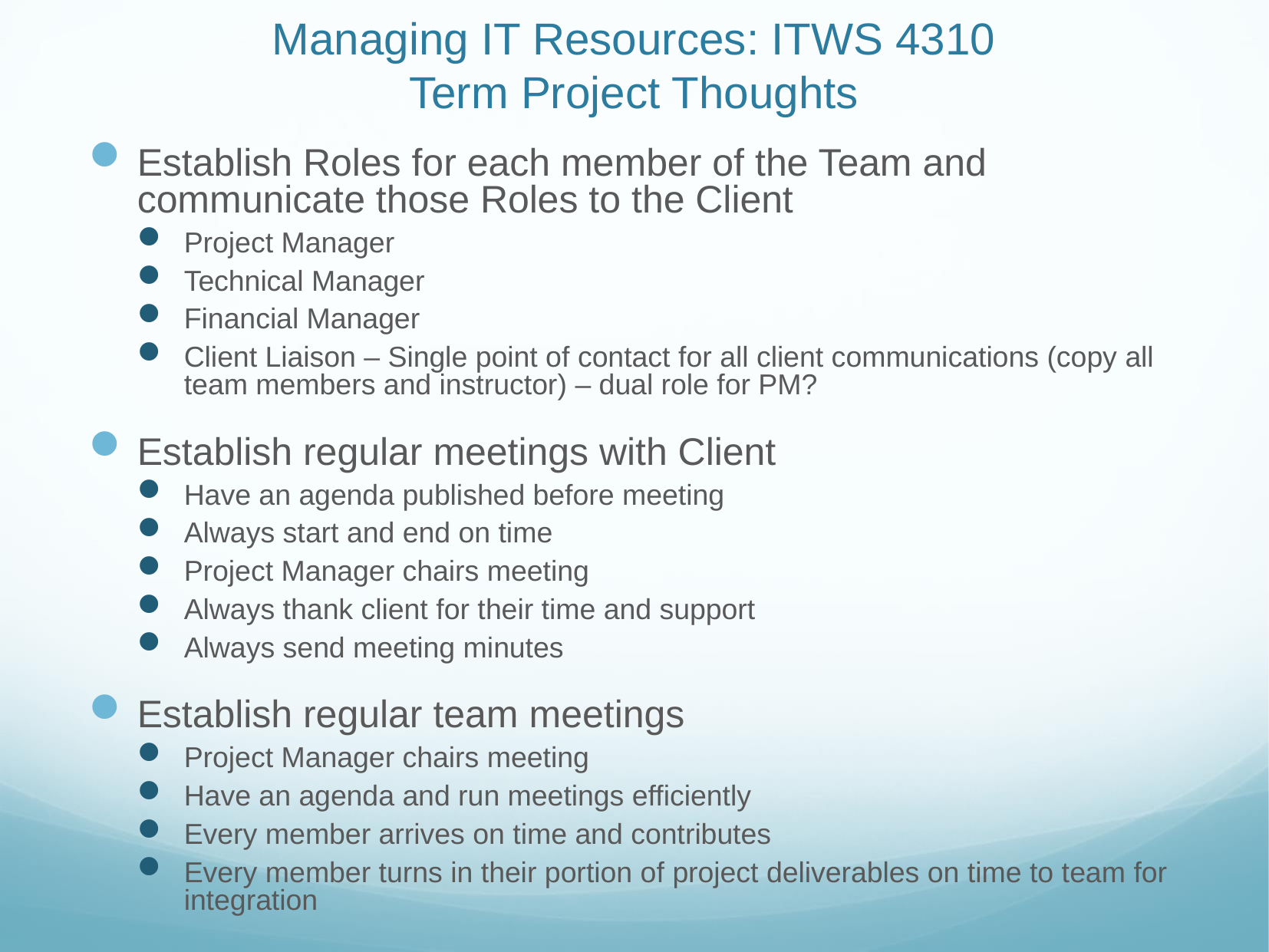

# Managing IT Resources: ITWS 4310 Term Project Thoughts
Establish Roles for each member of the Team and communicate those Roles to the Client
Project Manager
Technical Manager
Financial Manager
Client Liaison – Single point of contact for all client communications (copy all team members and instructor) – dual role for PM?
Establish regular meetings with Client
Have an agenda published before meeting
Always start and end on time
Project Manager chairs meeting
Always thank client for their time and support
Always send meeting minutes
Establish regular team meetings
Project Manager chairs meeting
Have an agenda and run meetings efficiently
Every member arrives on time and contributes
Every member turns in their portion of project deliverables on time to team for integration